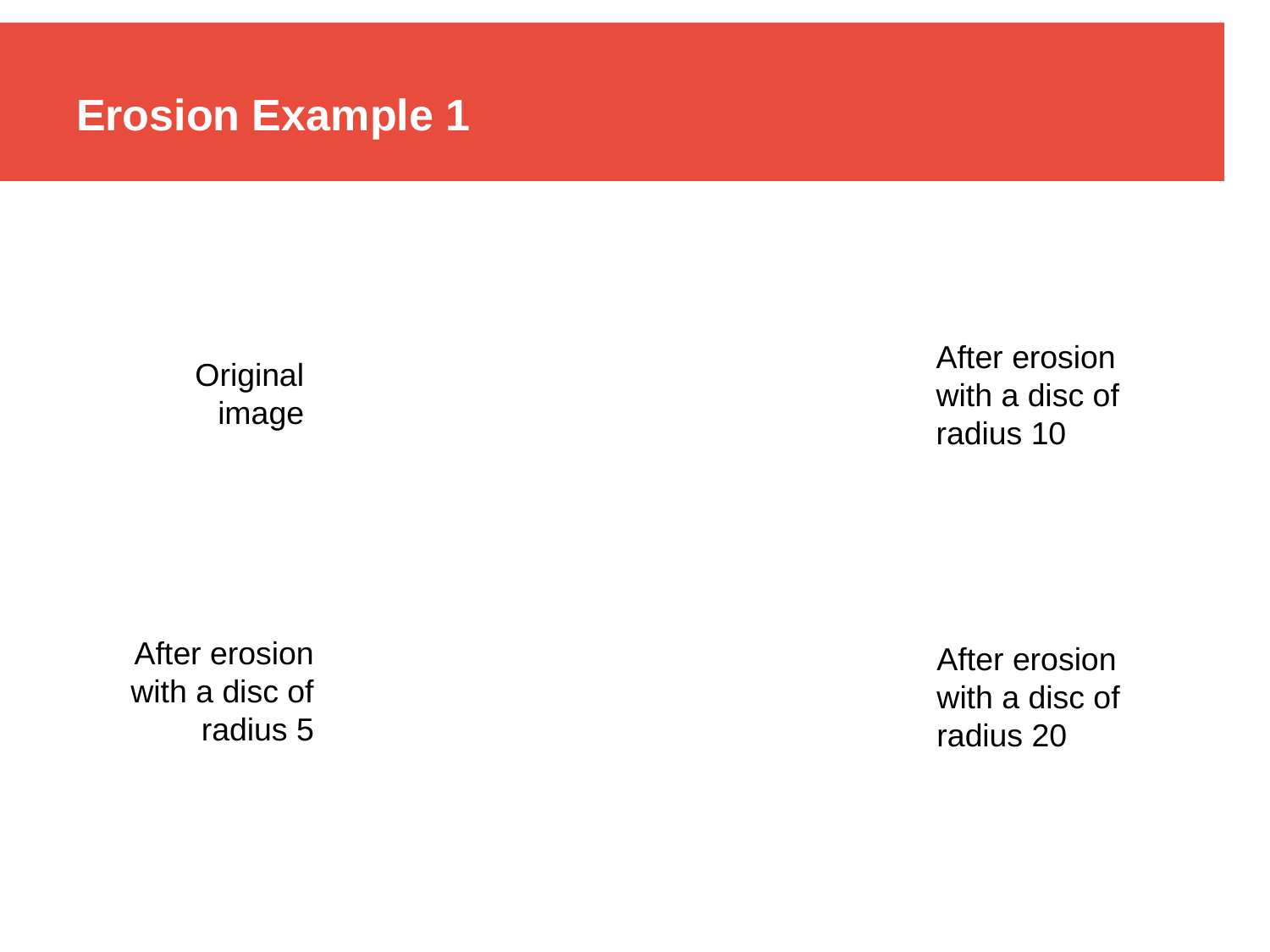

Erosion Example 1
After erosion with a disc of radius 10
Original image
After erosion with a disc of radius 5
After erosion with a disc of radius 20